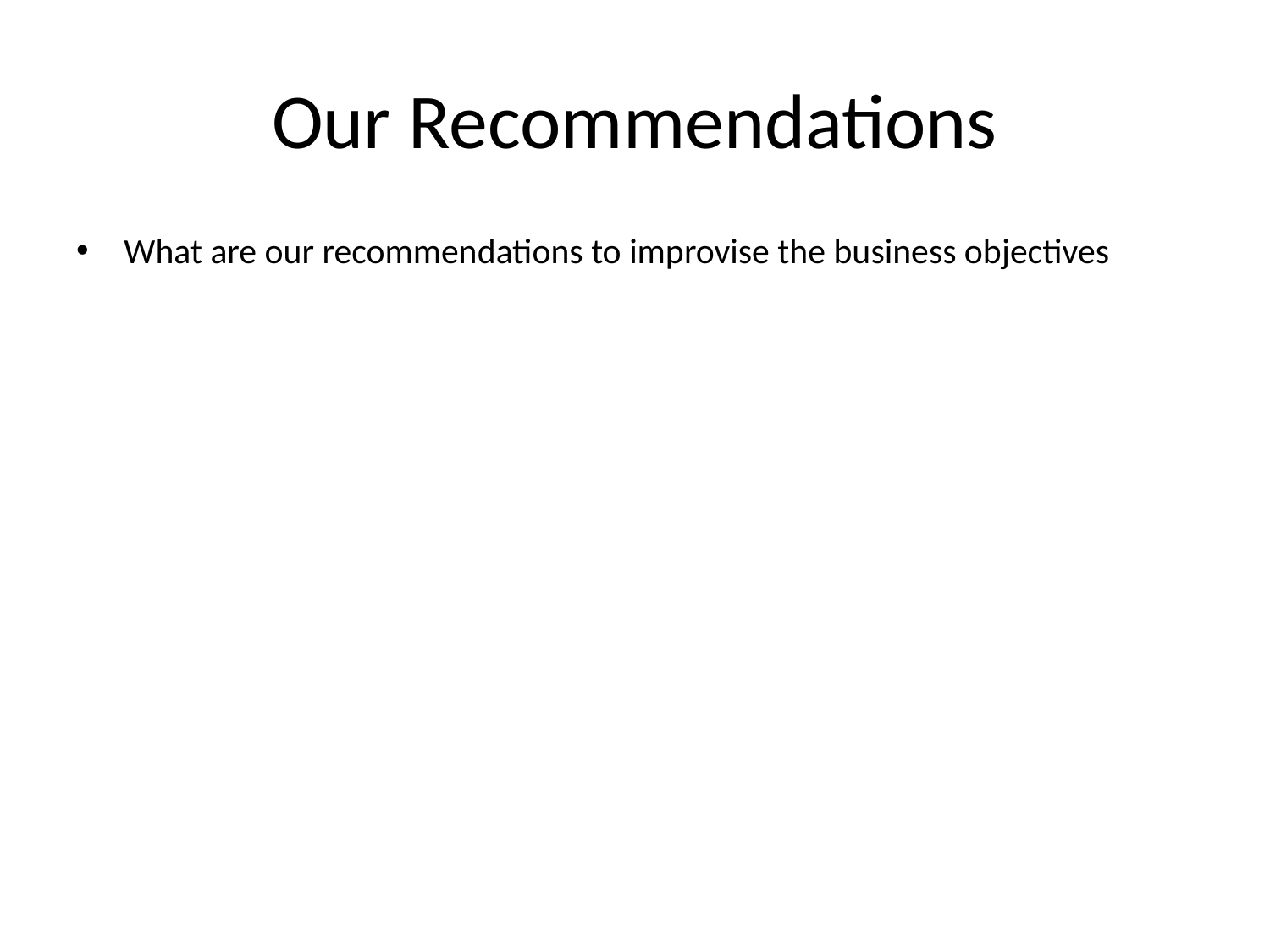

# Our Recommendations
What are our recommendations to improvise the business objectives